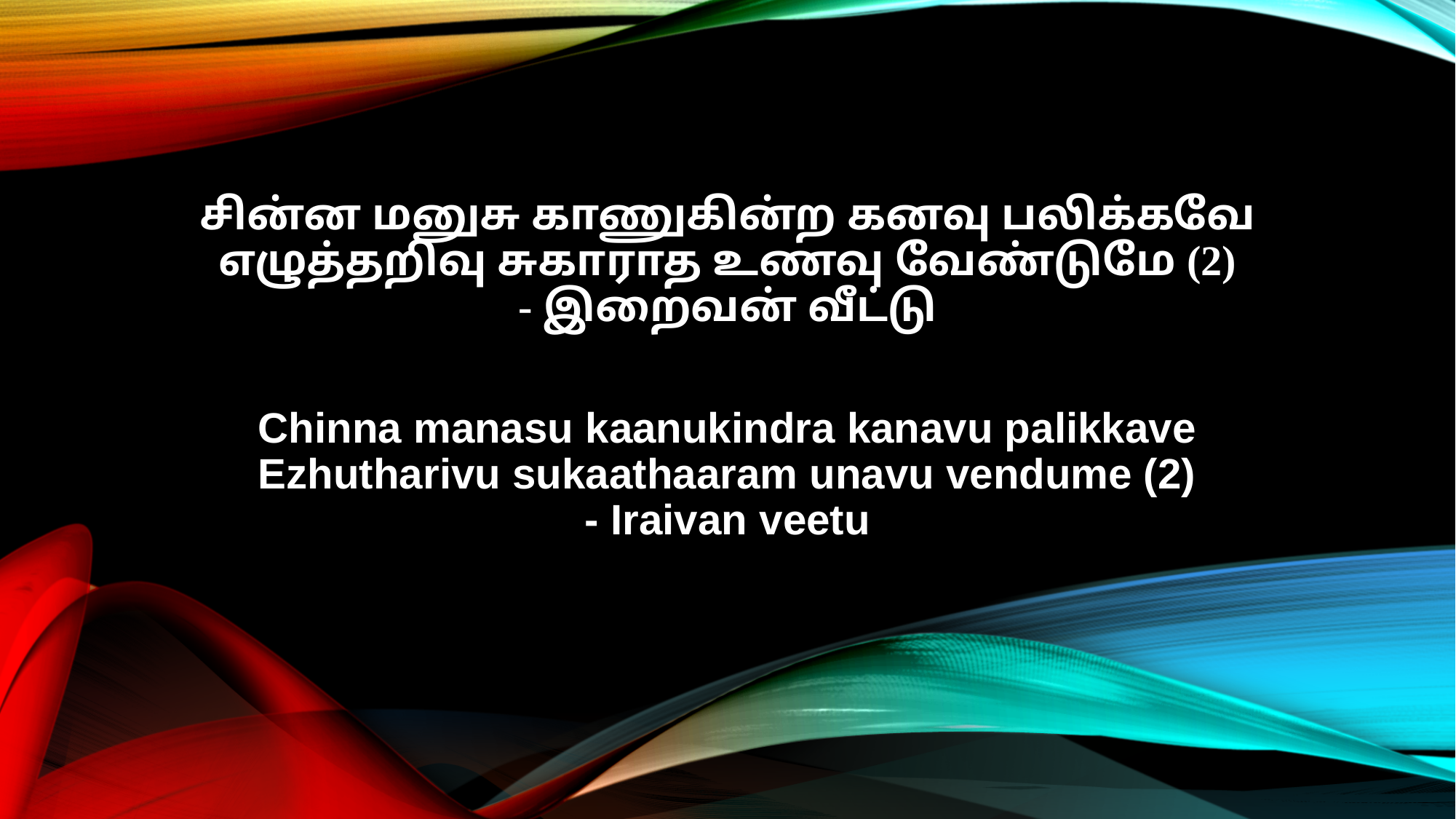

சின்ன மனுசு காணுகின்ற கனவு பலிக்கவே
எழுத்தறிவு சுகாராத உணவு வேண்டுமே (2)
- இறைவன் வீட்டு

Chinna manasu kaanukindra kanavu palikkave
Ezhutharivu sukaathaaram unavu vendume (2)
- Iraivan veetu